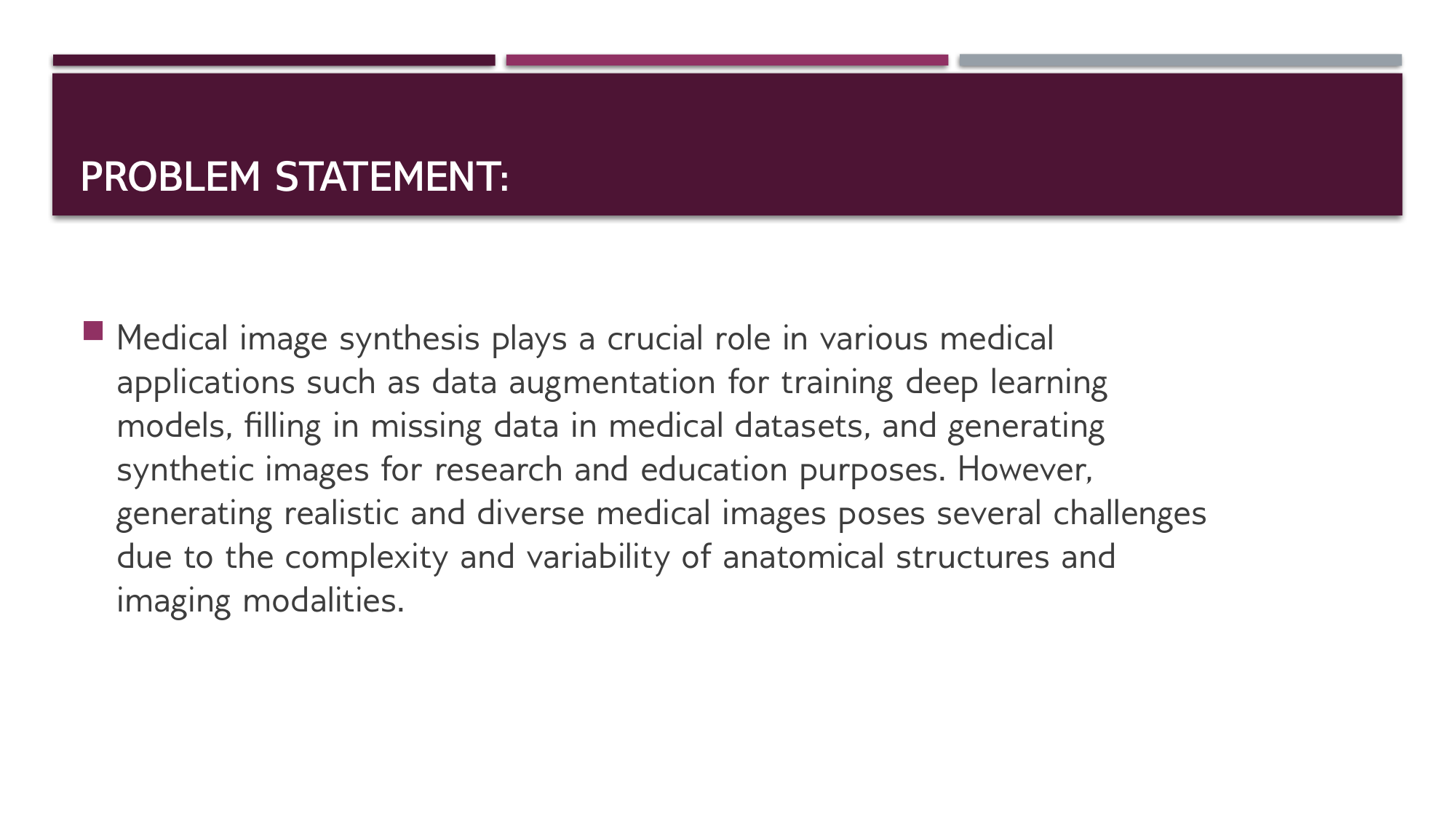

# Problem Statement:
Medical image synthesis plays a crucial role in various medical applications such as data augmentation for training deep learning models, filling in missing data in medical datasets, and generating synthetic images for research and education purposes. However, generating realistic and diverse medical images poses several challenges due to the complexity and variability of anatomical structures and imaging modalities.